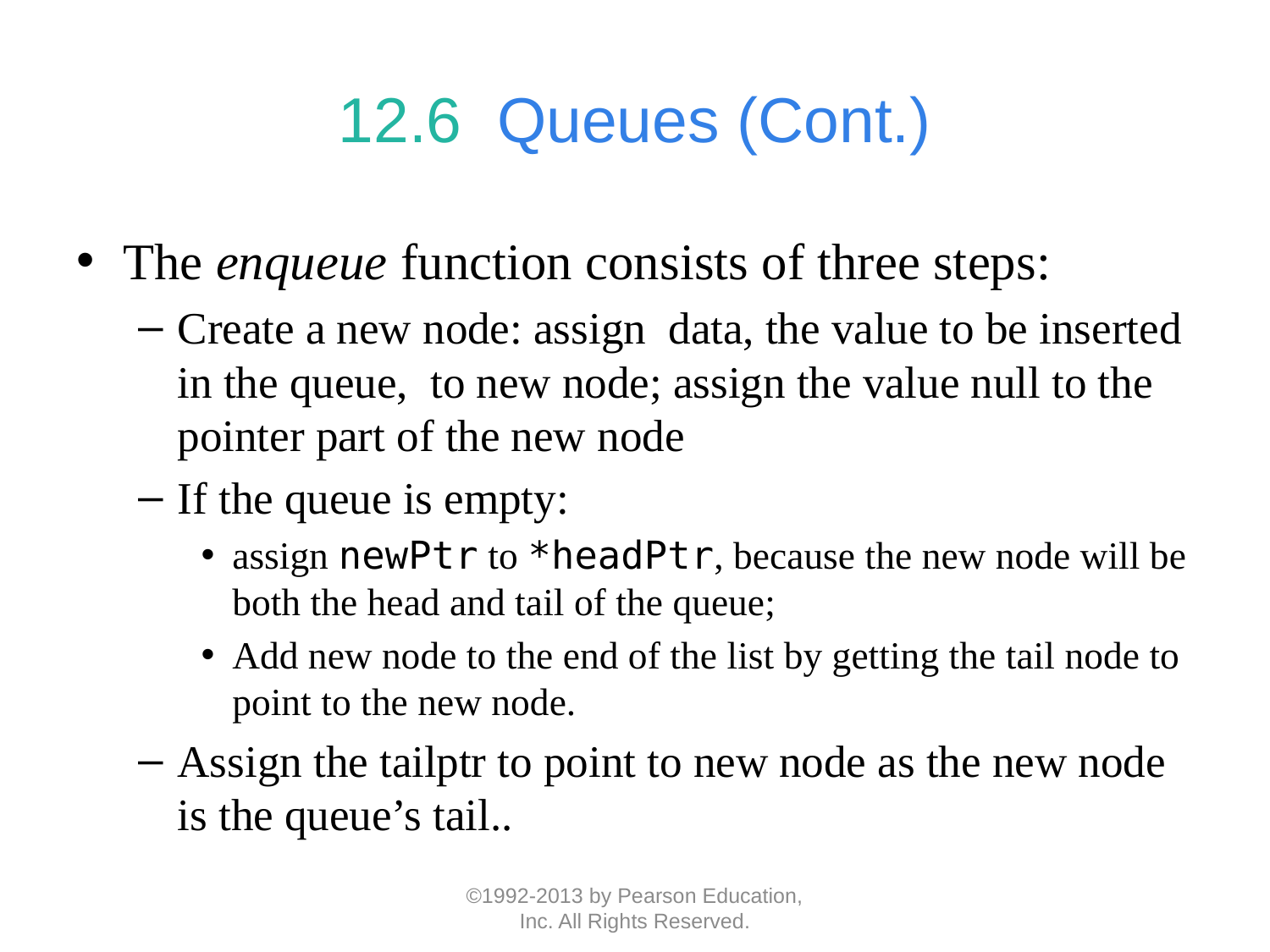

# 12.6  Queues (Cont.)
The enqueue function consists of three steps:
Create a new node: assign  data, the value to be inserted in the queue,  to new node; assign the value null to the pointer part of the new node
If the queue is empty:
assign newPtr to *headPtr, because the new node will be both the head and tail of the queue;
Add new node to the end of the list by getting the tail node to point to the new node.
Assign the tailptr to point to new node as the new node is the queue’s tail..
©1992-2013 by Pearson Education, Inc. All Rights Reserved.